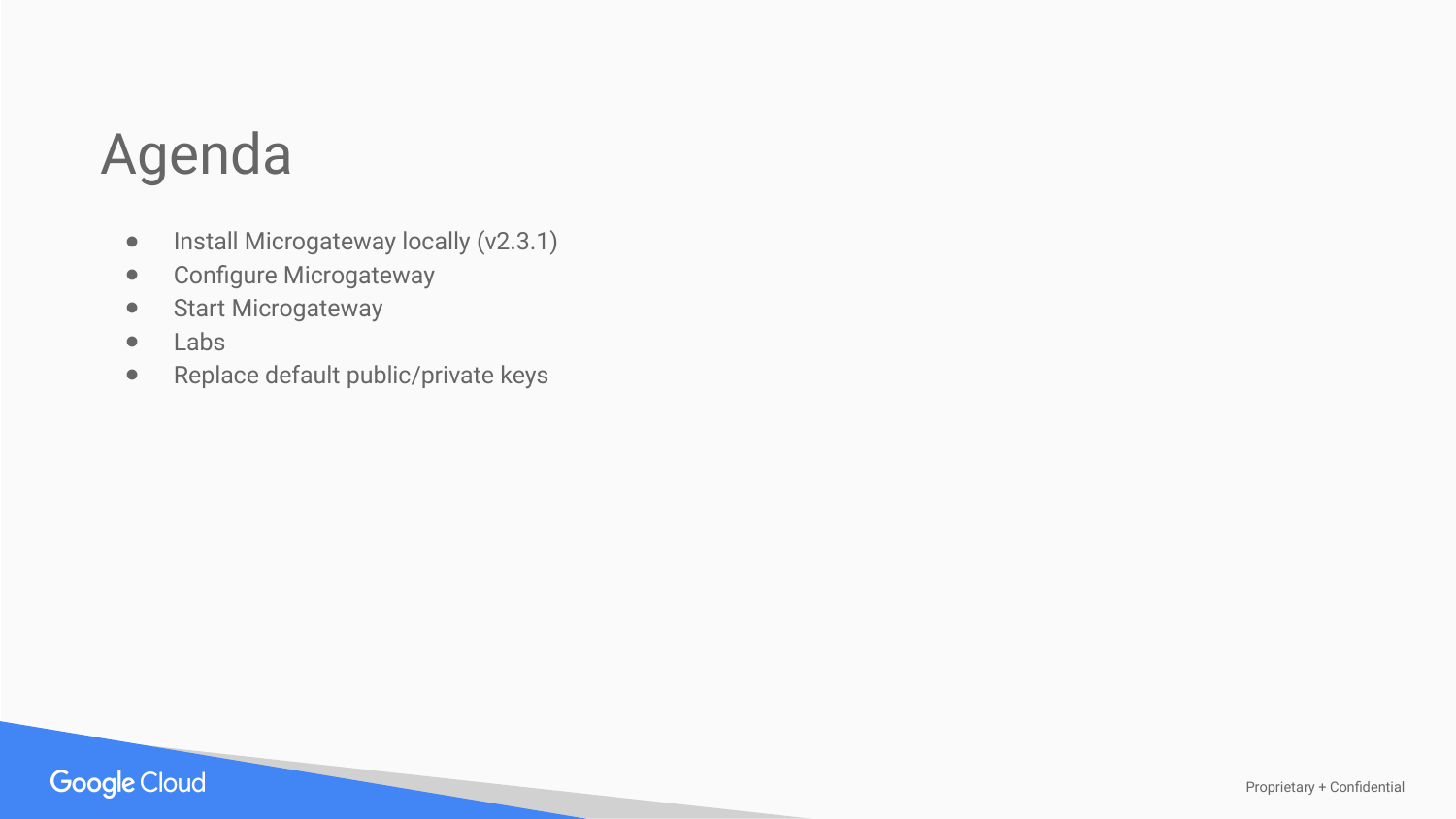

Agenda
Install Microgateway locally (v2.3.1)
Configure Microgateway
Start Microgateway
Labs
Replace default public/private keys